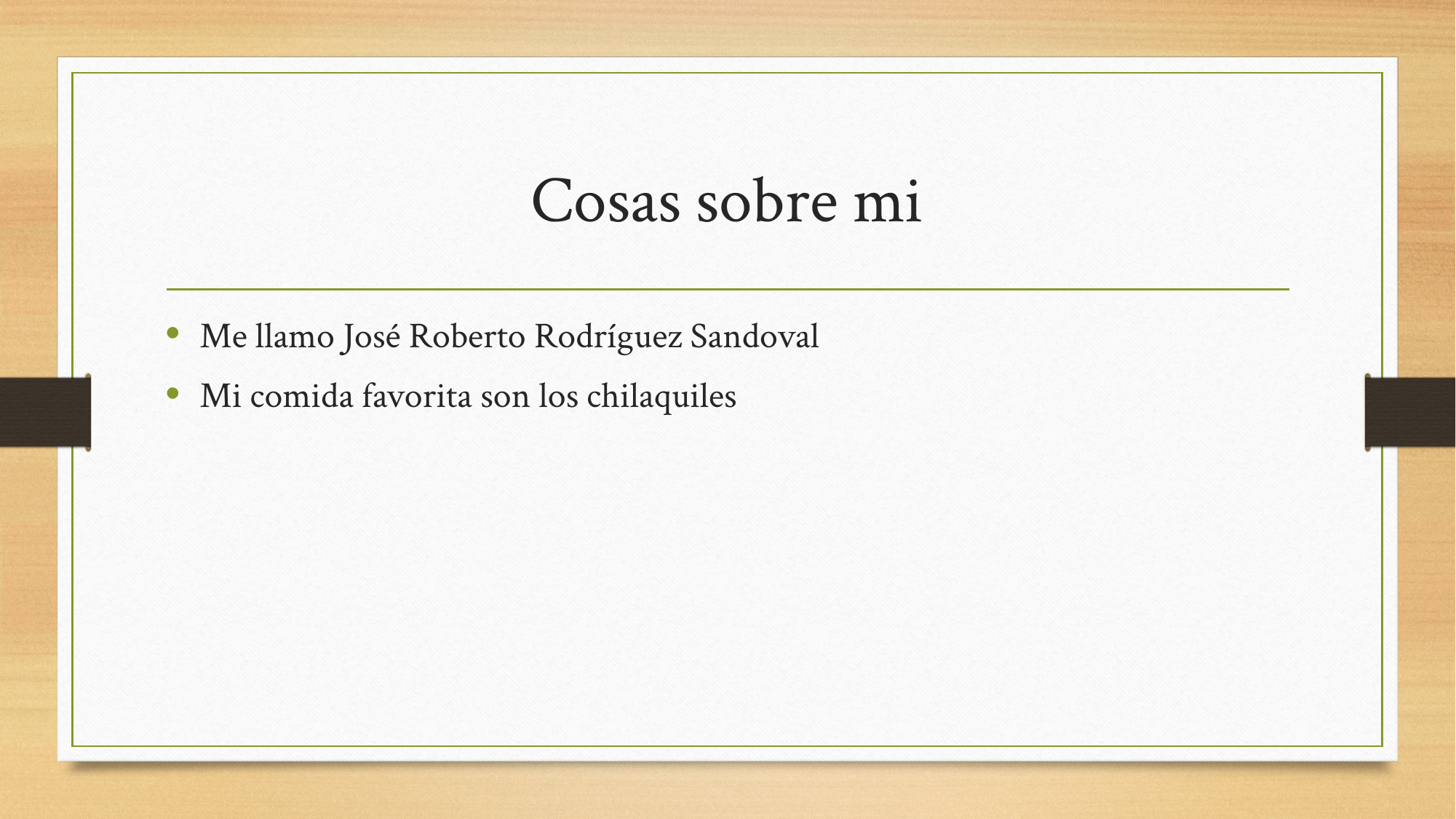

# Cosas sobre mi
Me llamo José Roberto Rodríguez Sandoval
Mi comida favorita son los chilaquiles